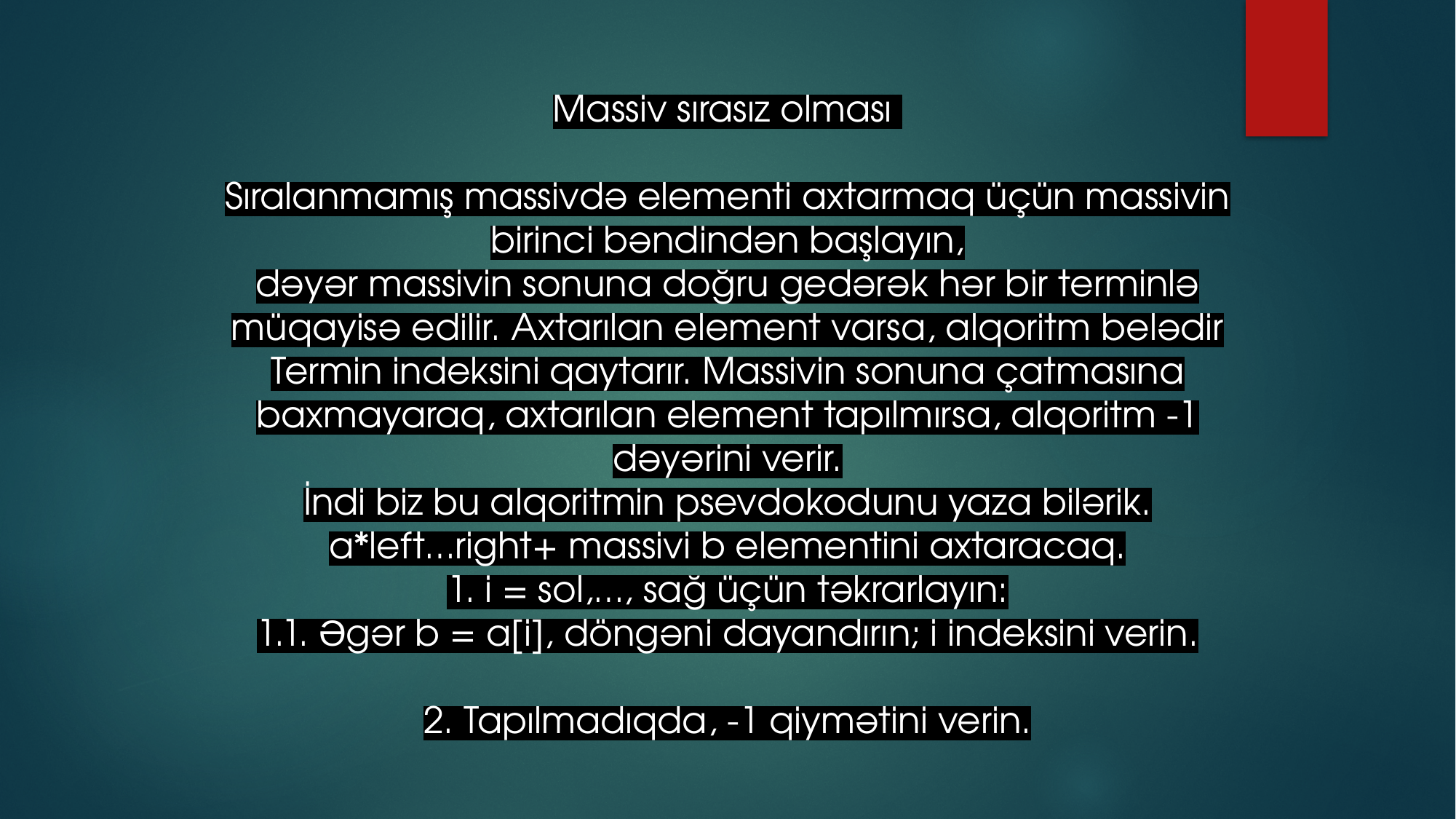

Massiv sırasız olması

Sıralanmamış massivdə elementi axtarmaq üçün massivin birinci bəndindən başlayın,
dəyər massivin sonuna doğru gedərək hər bir terminlə müqayisə edilir. Axtarılan element varsa, alqoritm belədir
Termin indeksini qaytarır. Massivin sonuna çatmasına baxmayaraq, axtarılan element tapılmırsa, alqoritm -1
dəyərini verir.
İndi biz bu alqoritmin psevdokodunu yaza bilərik.
a*left…right+ massivi b elementini axtaracaq.
1. i = sol,…, sağ üçün təkrarlayın:
1.1. Əgər b = a[i], döngəni dayandırın; i indeksini verin.

2. Tapılmadıqda, -1 qiymətini verin.